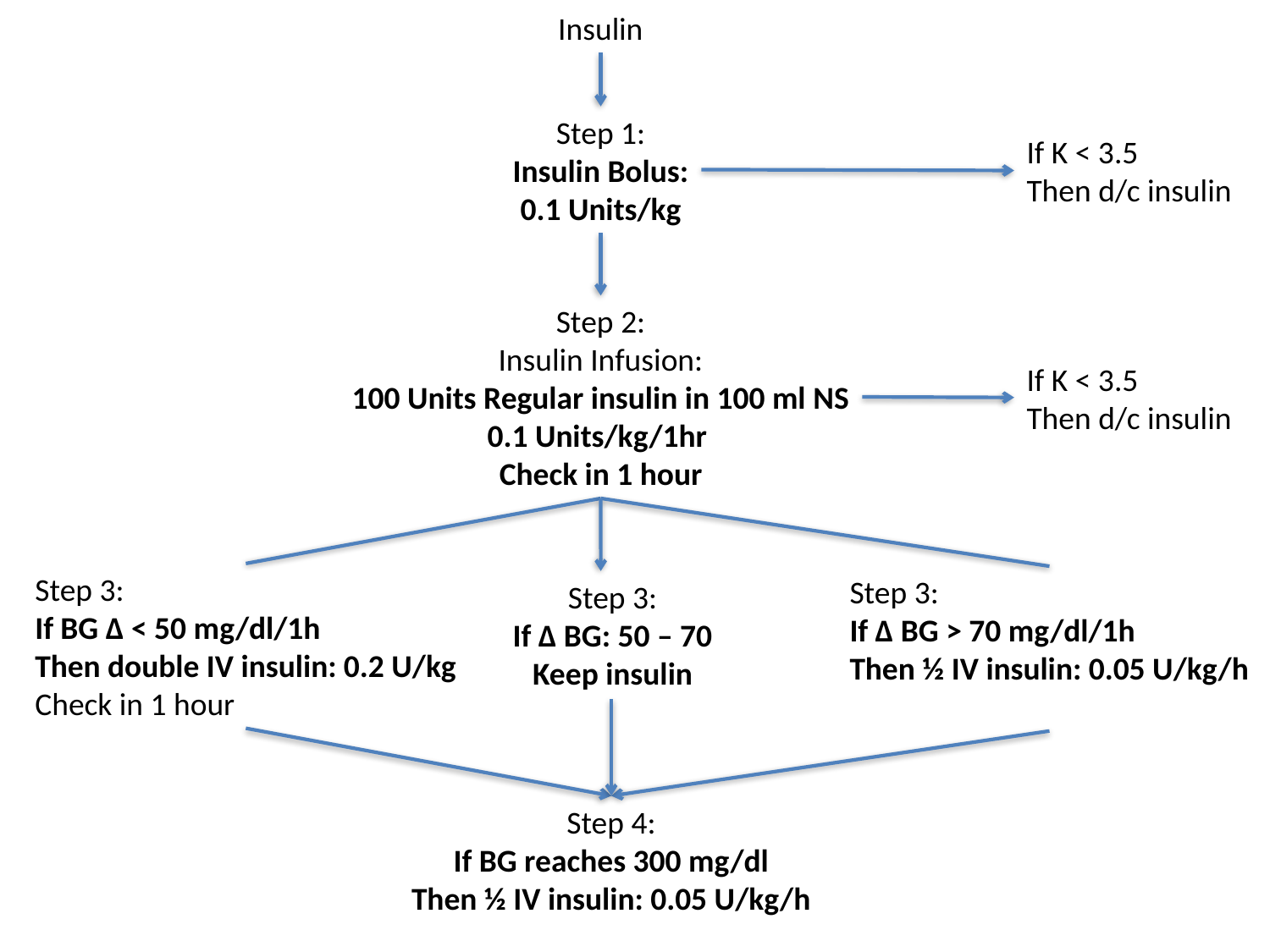

Insulin
Step 1:
Insulin Bolus:
0.1 Units/kg
If K < 3.5
Then d/c insulin
Step 2:
Insulin Infusion:
100 Units Regular insulin in 100 ml NS
0.1 Units/kg/1hr
Check in 1 hour
If K < 3.5
Then d/c insulin

Step 3:
If BG Δ < 50 mg/dl/1h
Then double IV insulin: 0.2 U/kg
Check in 1 hour
Step 3:
If Δ BG > 70 mg/dl/1h
Then ½ IV insulin: 0.05 U/kg/h

Step 3:
If Δ BG: 50 – 70
Keep insulin
Step 4:
If BG reaches 300 mg/dl
Then ½ IV insulin: 0.05 U/kg/h